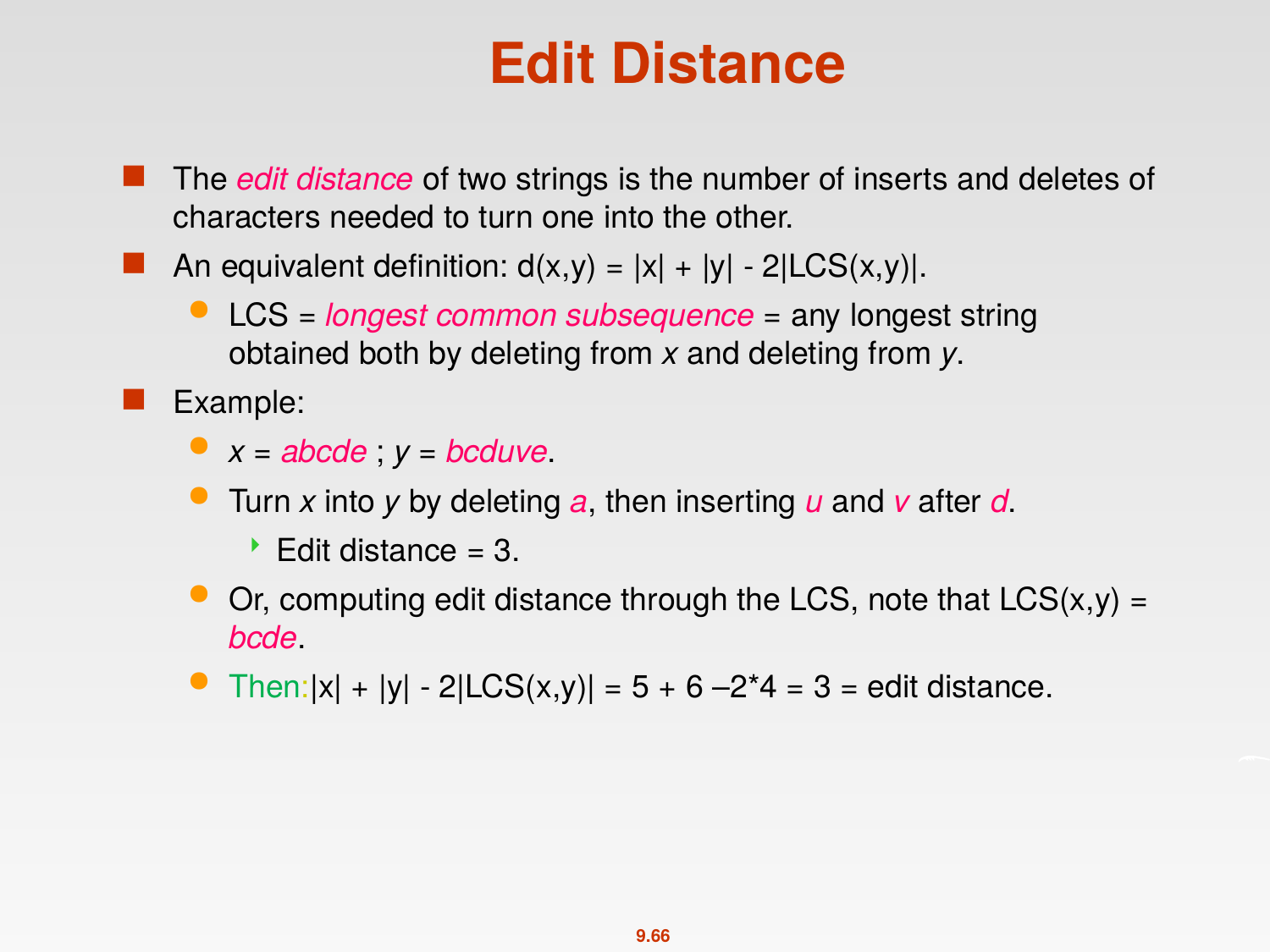

# Edit Distance
The edit distance of two strings is the number of inserts and deletes of characters needed to turn one into the other.
An equivalent definition: d(x,y) = |x| + |y| - 2|LCS(x,y)|.
LCS = longest common subsequence = any longest string obtained both by deleting from x and deleting from y.
Example:
x = abcde ; y = bcduve.
Turn x into y by deleting a, then inserting u and v after d.
Edit distance = 3.
Or, computing edit distance through the LCS, note that LCS(x,y) = bcde.
Then:|x| + |y| - 2|LCS(x,y)| = 5 + 6 –2*4 = 3 = edit distance.